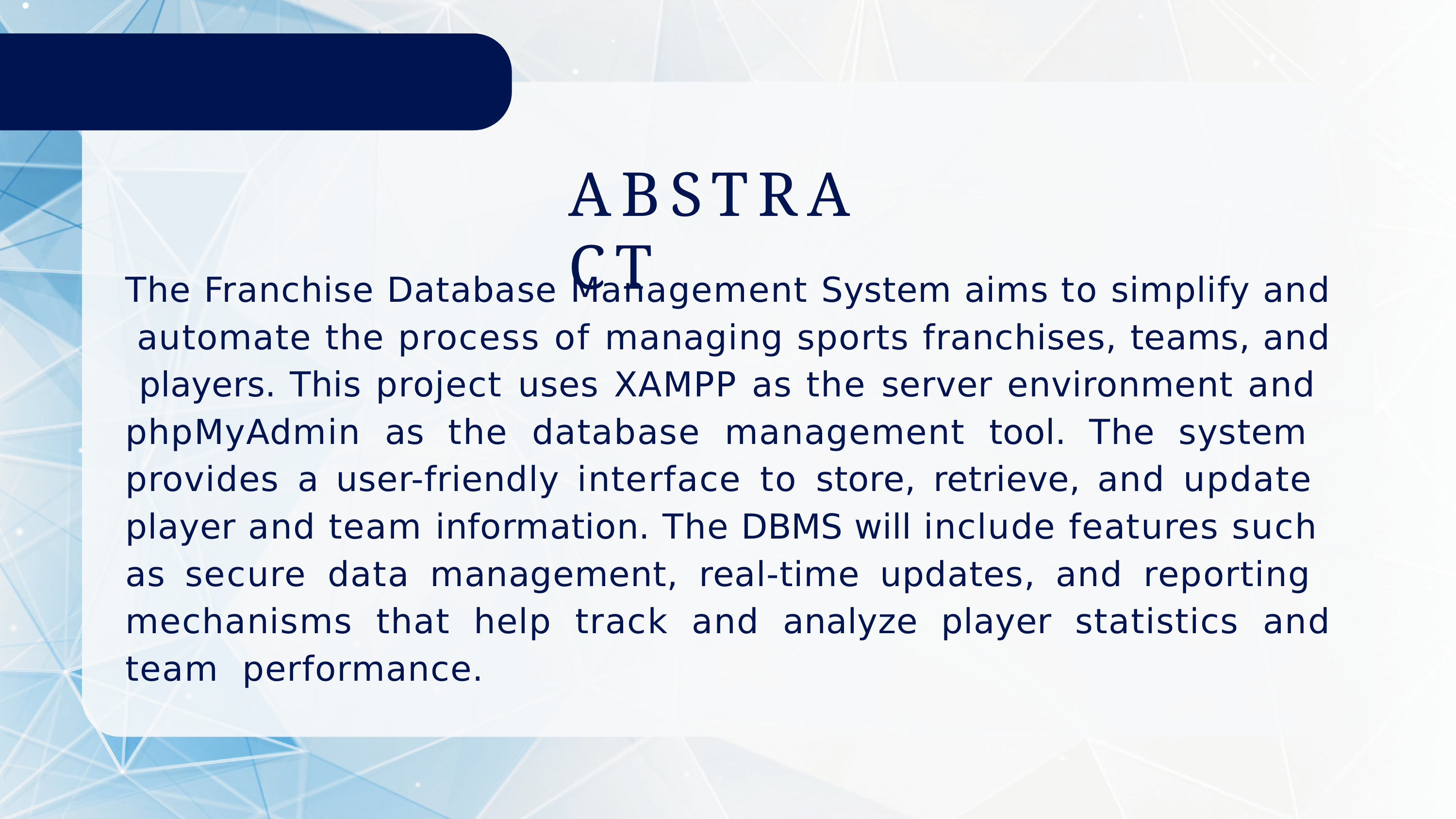

# ABSTRACT
The Franchise Database Management System aims to simplify and  automate the process of managing sports franchises, teams, and  players. This project uses XAMPP as the server environment and  phpMyAdmin as the database management tool. The system  provides a user-friendly interface to store, retrieve, and update  player and team information. The DBMS will include features such  as secure data management, real-time updates, and reporting  mechanisms that help track and analyze player statistics and team  performance.